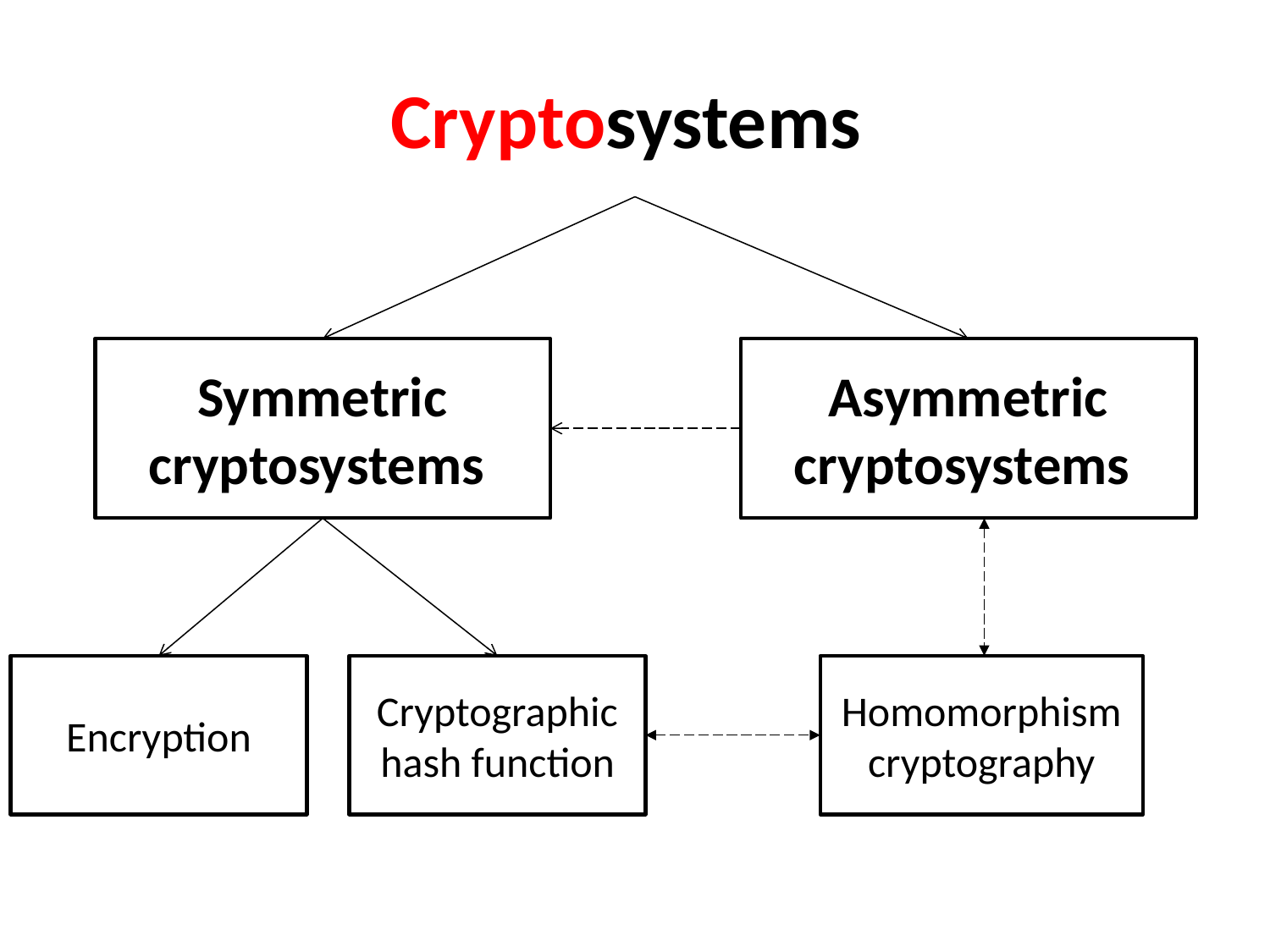

# Cryptosystems
Symmetric cryptosystems
Asymmetric cryptosystems
Encryption
Cryptographic hash function
Homomorphism cryptography